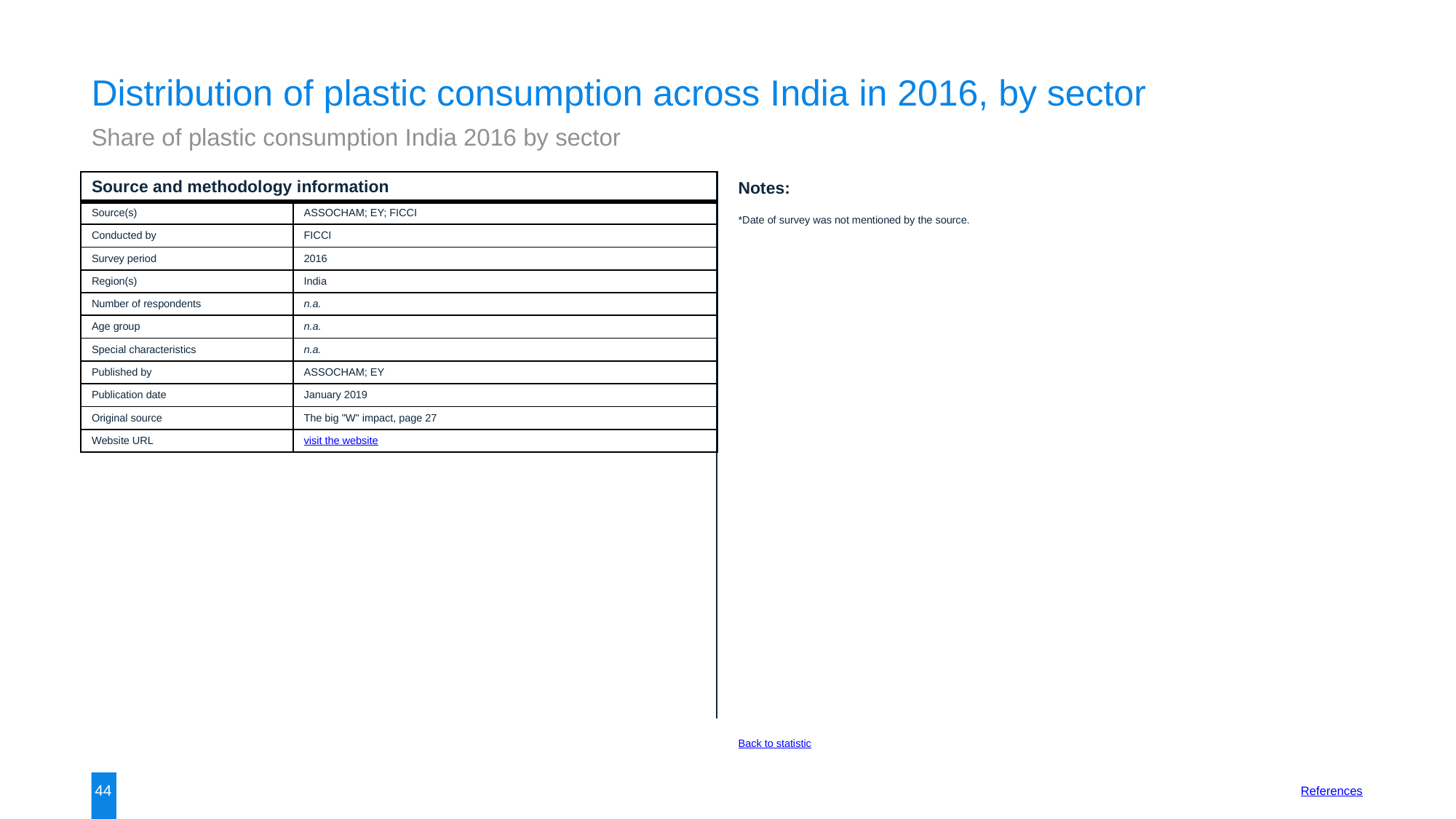

Distribution of plastic consumption across India in 2016, by sector
Share of plastic consumption India 2016 by sector
| Source and methodology information |  |
| --- | --- |
| Source(s) | ASSOCHAM; EY; FICCI |
| Conducted by | FICCI |
| Survey period | 2016 |
| Region(s) | India |
| Number of respondents | n.a. |
| Age group | n.a. |
| Special characteristics | n.a. |
| Published by | ASSOCHAM; EY |
| Publication date | January 2019 |
| Original source | The big "W" impact, page 27 |
| Website URL | visit the website |

Notes:

*Date of survey was not mentioned by the source.
Back to statistic

44
References